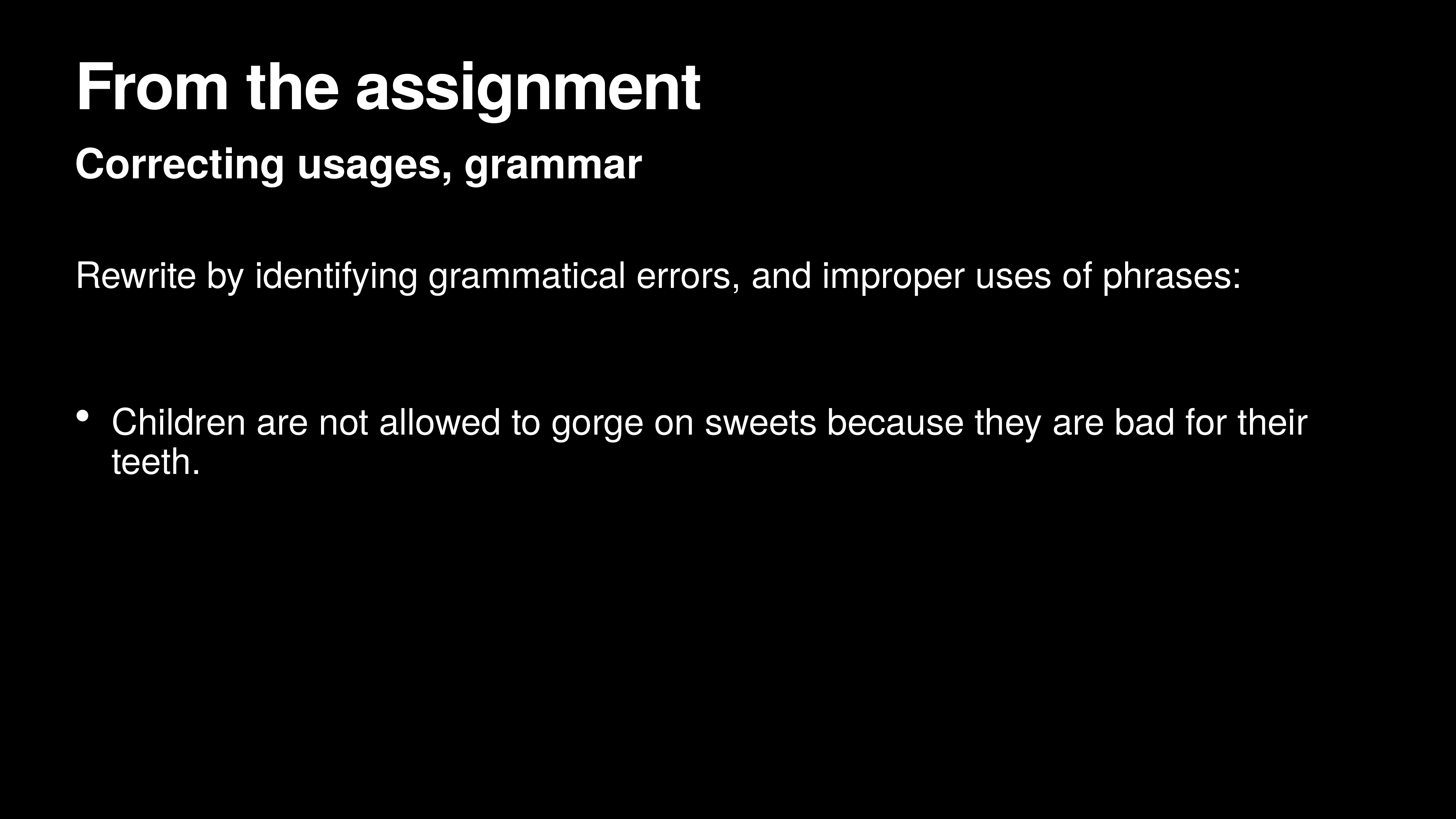

# From the assignment
Correcting usages, grammar
Rewrite by identifying grammatical errors, and improper uses of phrases:

Children are not allowed to gorge on sweets because they are bad for their teeth.